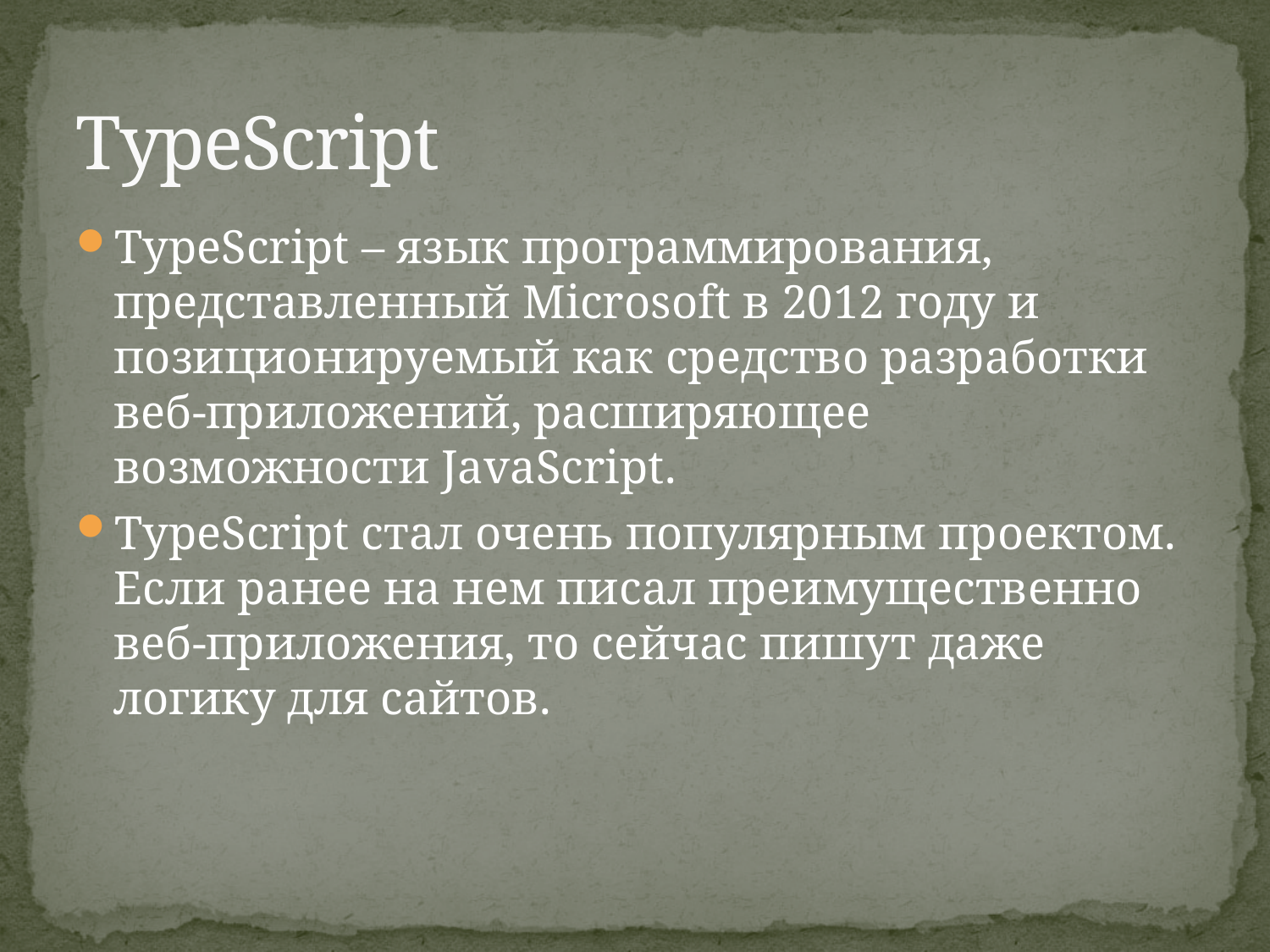

# TypeScript
TypeScript – язык программирования, представленный Microsoft в 2012 году и позиционируемый как средство разработки веб-приложений, расширяющее возможности JavaScript.
TypeScript стал очень популярным проектом. Если ранее на нем писал преимущественно веб-приложения, то сейчас пишут даже логику для сайтов.